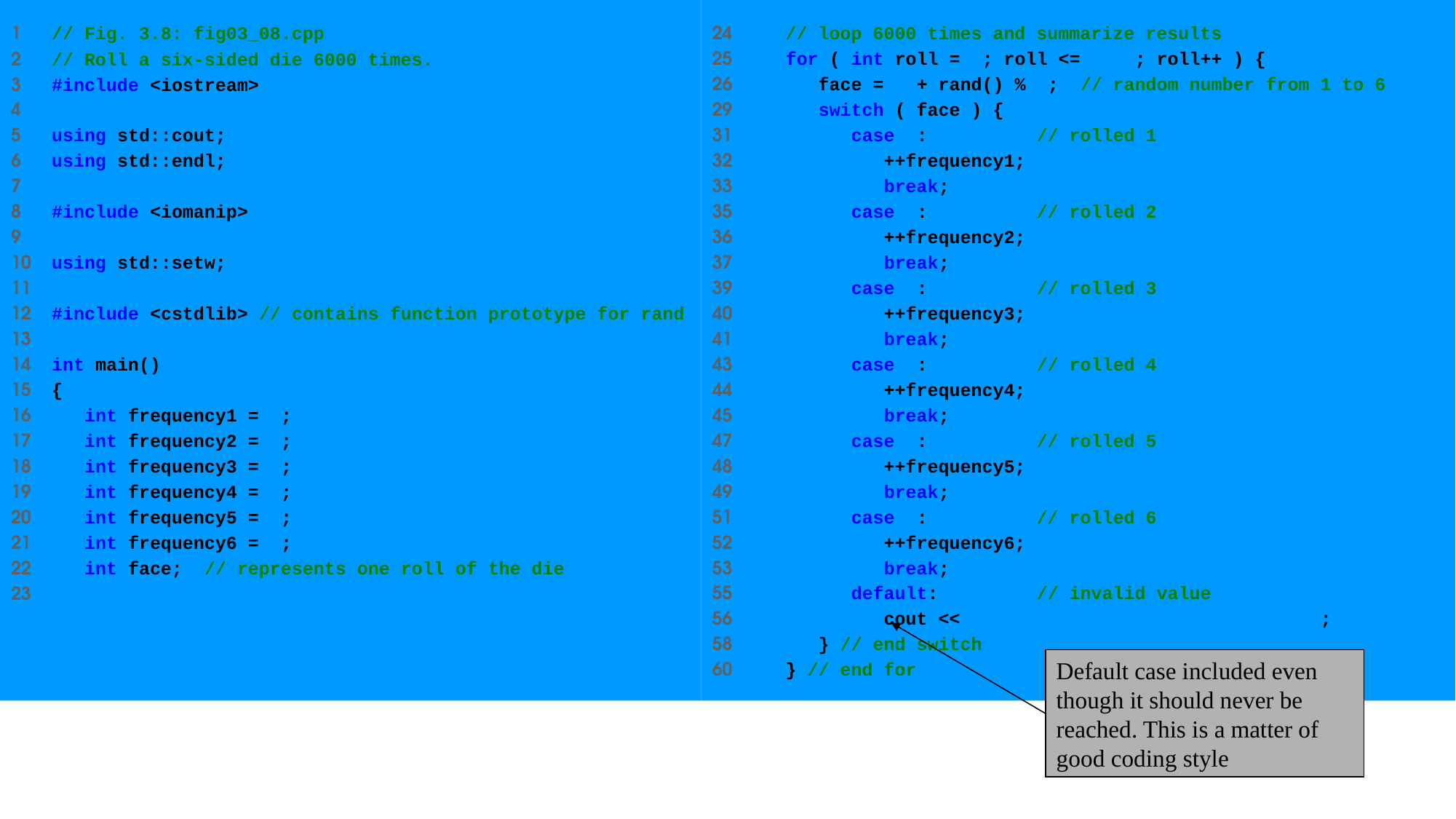

1      // Fig. 3.8: fig03_08.cpp
2      // Roll a six-sided die 6000 times.
3      #include <iostream>
4
5      using std::cout;
6      using std::endl;
7
8      #include <iomanip>
9
10    using std::setw;
11
12    #include <cstdlib> // contains function prototype for rand
13
14    int main()
15    {
16       int frequency1 = 0;
17       int frequency2 = 0;
18       int frequency3 = 0;
19       int frequency4 = 0;
20       int frequency5 = 0;
21       int frequency6 = 0;
22       int face;  // represents one roll of the die
23

24       // loop 6000 times and summarize results
25       for ( int roll = 1; roll <= 6000; roll++ ) {
26          face = 1 + rand() % 6;  // random number from 1 to 6
29          switch ( face ) {
31             case 1:          // rolled 1
32                ++frequency1;
33                break;
35             case 2:          // rolled 2
36                ++frequency2;
37                break;
39             case 3:          // rolled 3
40                ++frequency3;
41                break;
43             case 4:          // rolled 4
44                ++frequency4;
45                break;
47             case 5:          // rolled 5
48                ++frequency5;
49                break;
51             case 6:          // rolled 6
52                ++frequency6;
53                break;
55             default:         // invalid value
56                cout << "Program should never get here!";
58          } // end switch
60       } // end for

Default case included even though it should never be reached. This is a matter of good coding style